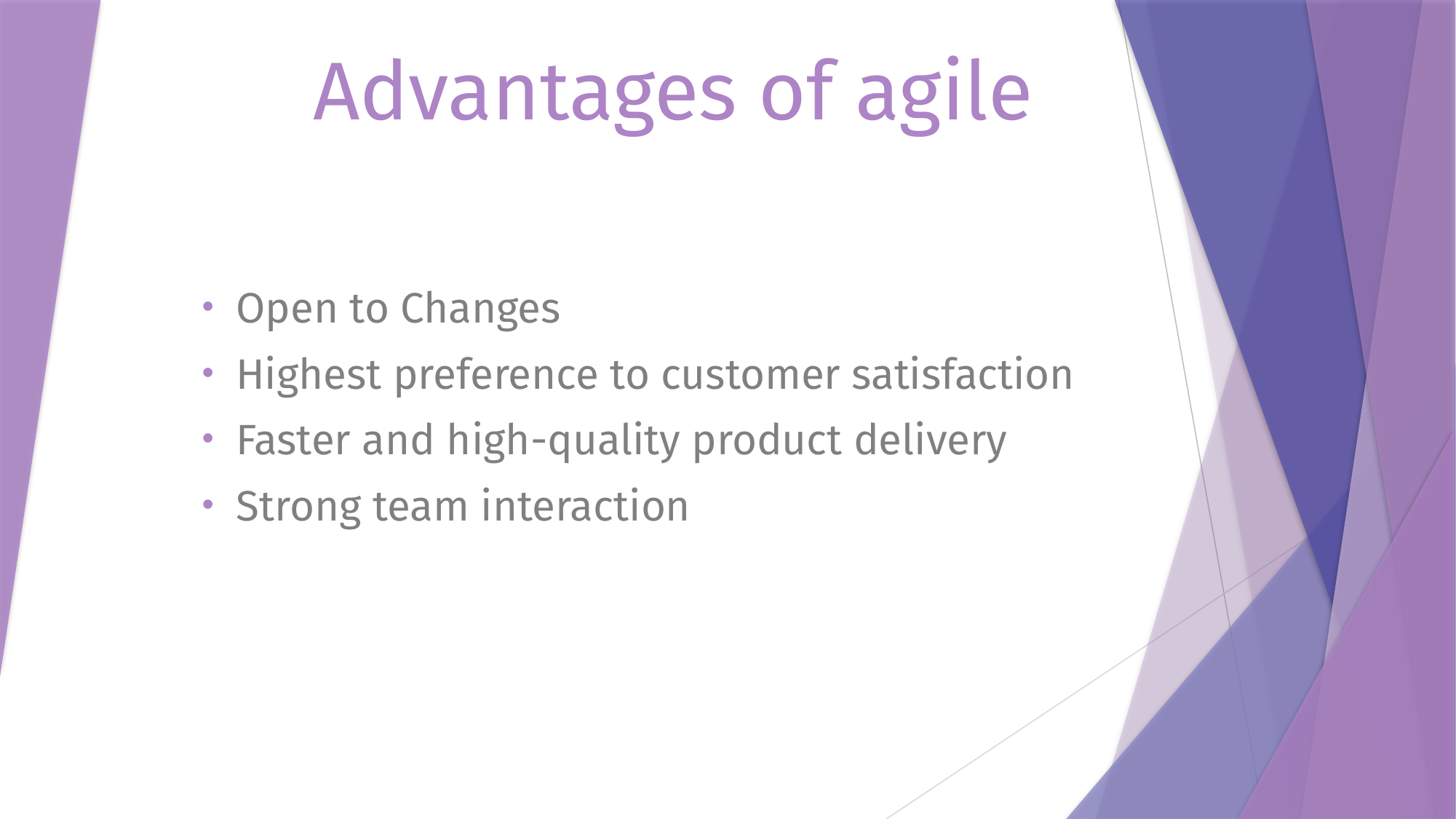

# Advantages of agile
Open to Changes
Highest preference to customer satisfaction
Faster and high-quality product delivery
Strong team interaction